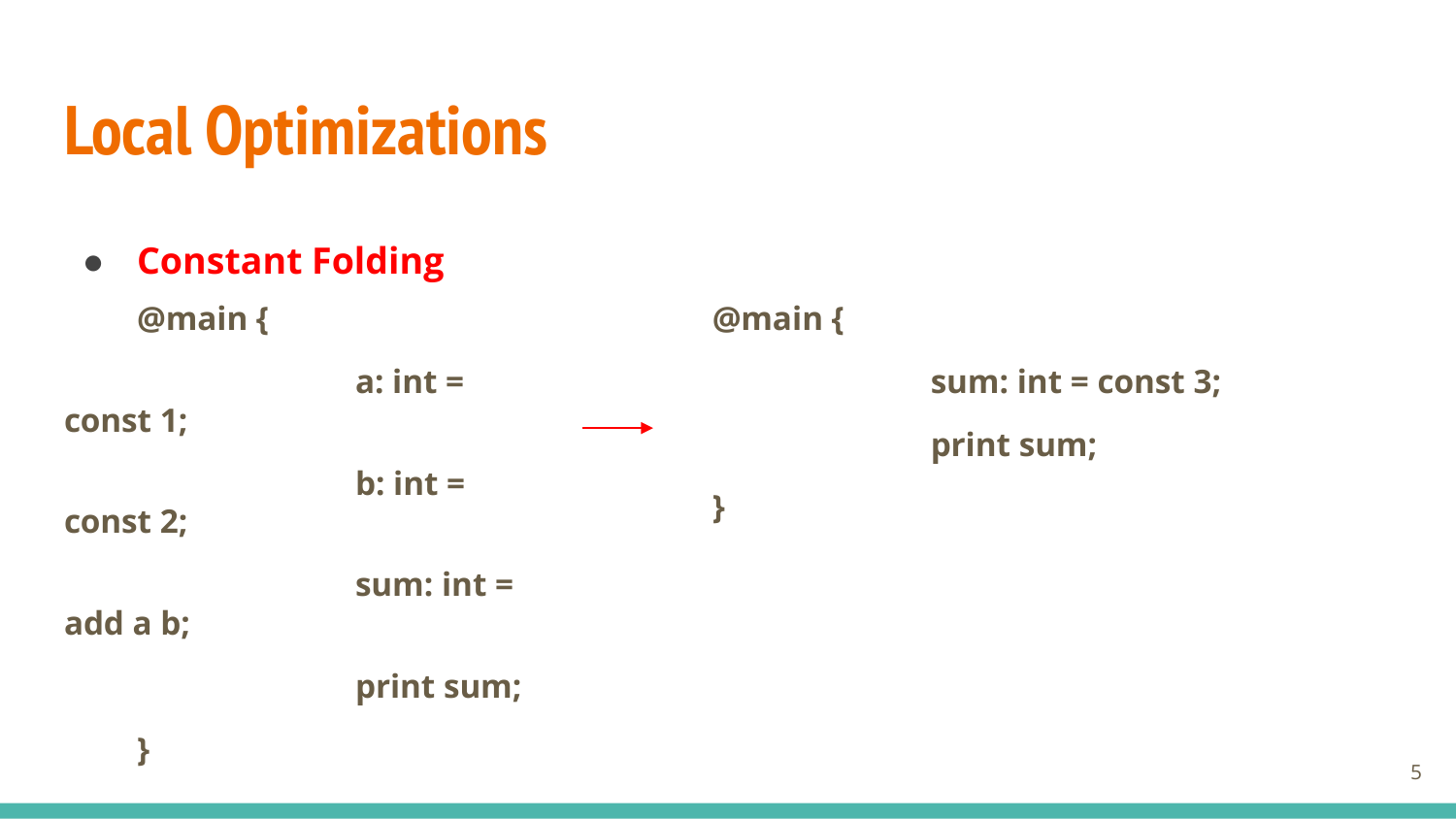

# Local Optimizations
Constant Folding
@main {
		a: int = const 1;
		b: int = const 2;
		sum: int = add a b;
		print sum;
}
@main {
		sum: int = const 3;
		print sum;
}
5